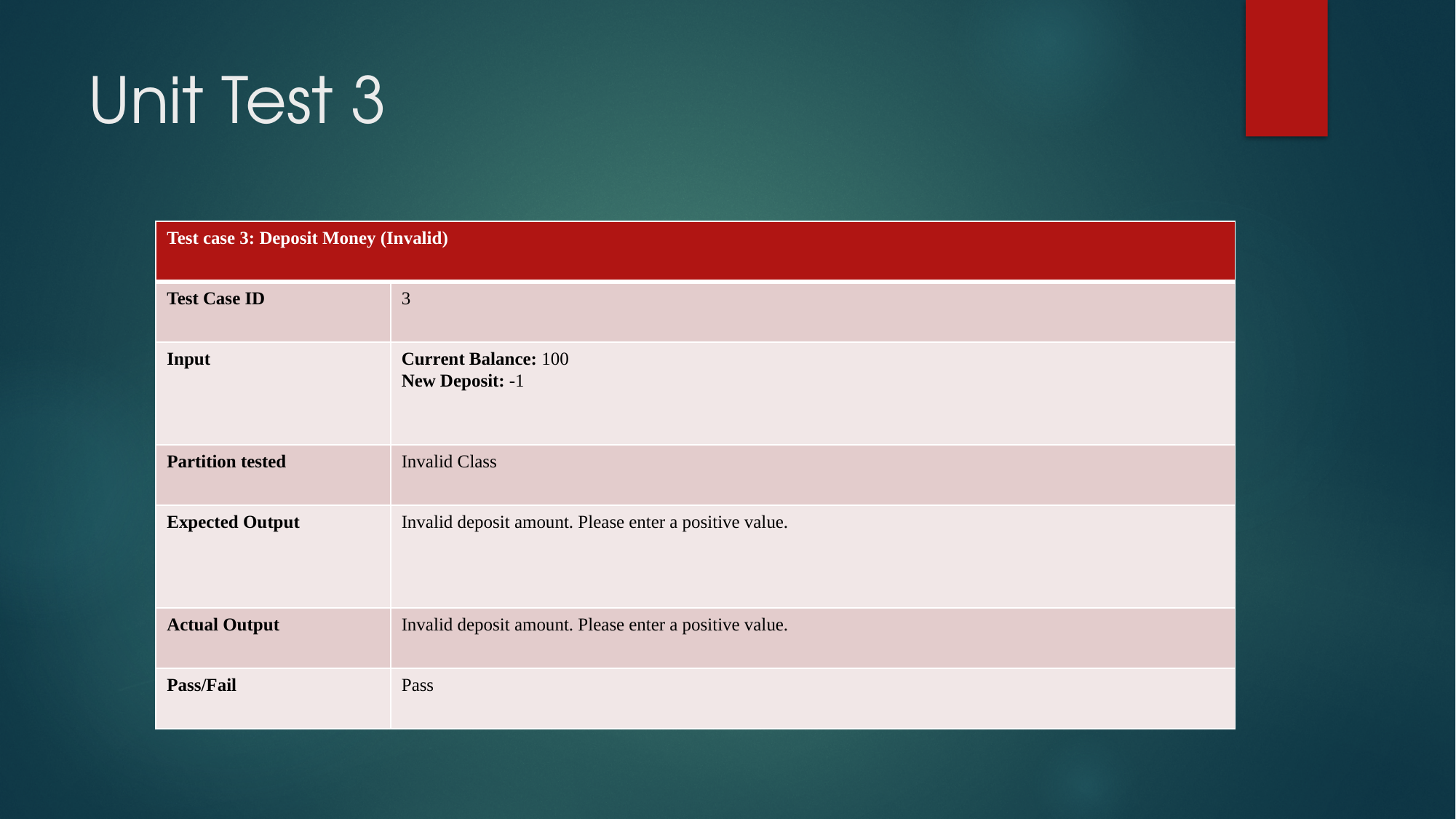

# Unit Test 3
| Test case 3: Deposit Money (Invalid) |  |
| --- | --- |
| Test Case ID | 3 |
| Input | Current Balance: 100 New Deposit: -1 |
| Partition tested | Invalid Class |
| Expected Output | Invalid deposit amount. Please enter a positive value. |
| Actual Output | Invalid deposit amount. Please enter a positive value. |
| Pass/Fail | Pass |